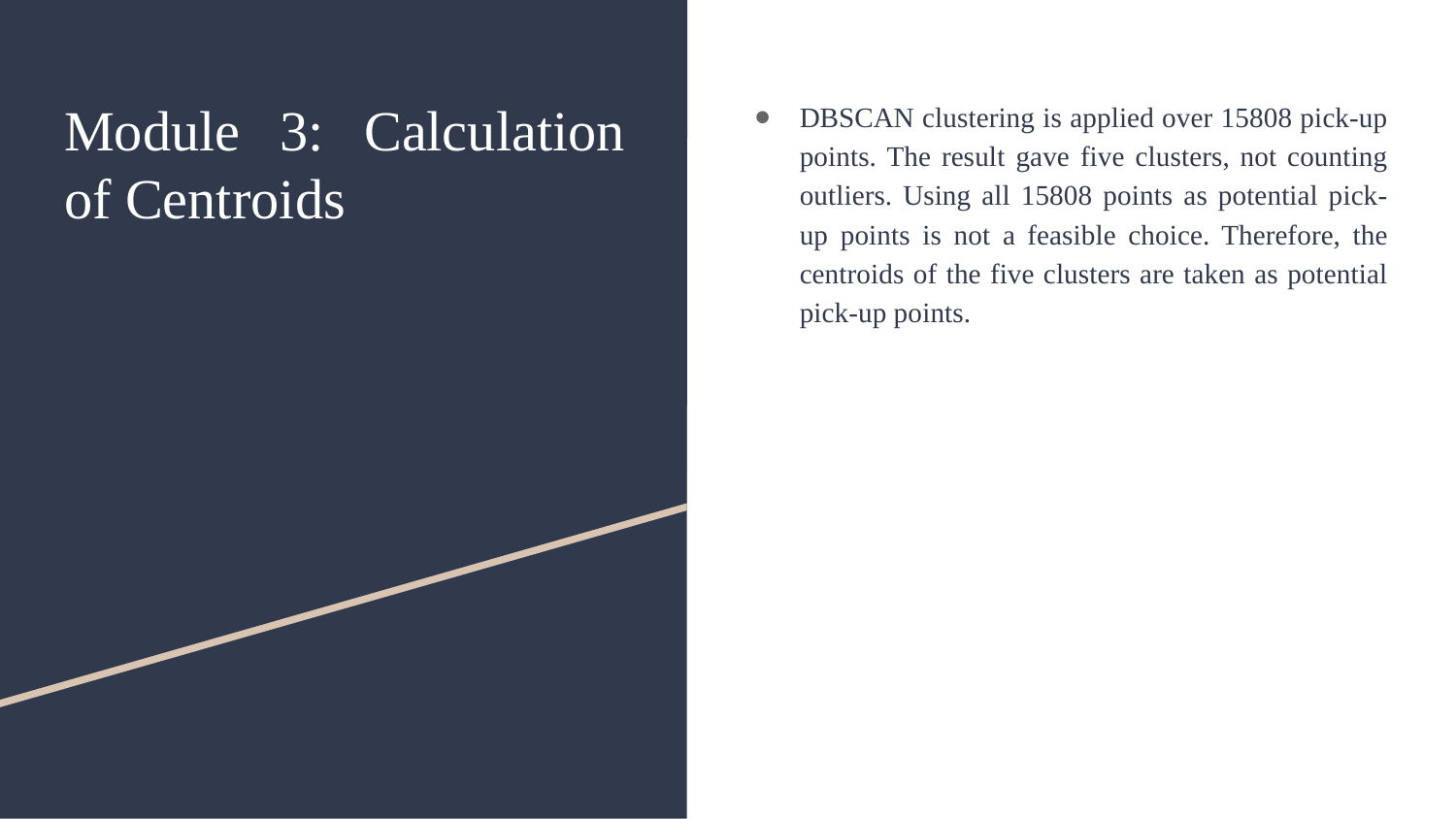

# Module 3: Calculation of Centroids
DBSCAN clustering is applied over 15808 pick-up points. The result gave five clusters, not counting outliers. Using all 15808 points as potential pick-up points is not a feasible choice. Therefore, the centroids of the five clusters are taken as potential pick-up points.